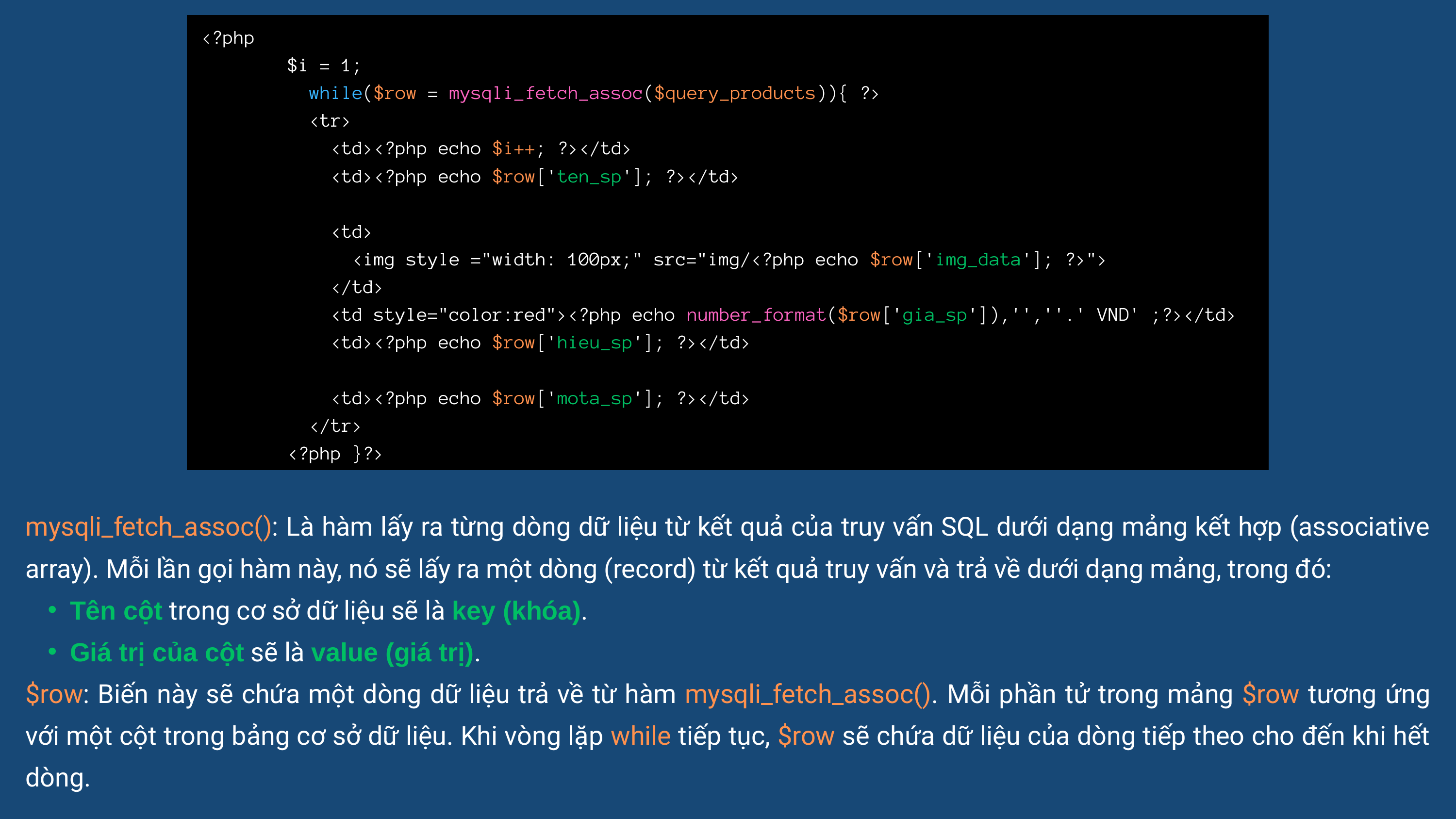

<?php
        $i = 1;
          while($row = mysqli_fetch_assoc($query_products)){ ?>
          <tr>
            <td><?php echo $i++; ?></td>
            <td><?php echo $row['ten_sp']; ?></td>

            <td>
              <img style ="width: 100px;" src="img/<?php echo $row['img_data']; ?>">
            </td>
            <td style="color:red"><?php echo number_format($row['gia_sp']),'',''.' VND' ;?></td>
            <td><?php echo $row['hieu_sp']; ?></td>

            <td><?php echo $row['mota_sp']; ?></td>
          </tr>
        <?php }?>
mysqli_fetch_assoc(): Là hàm lấy ra từng dòng dữ liệu từ kết quả của truy vấn SQL dưới dạng mảng kết hợp (associative array). Mỗi lần gọi hàm này, nó sẽ lấy ra một dòng (record) từ kết quả truy vấn và trả về dưới dạng mảng, trong đó:
Tên cột trong cơ sở dữ liệu sẽ là key (khóa).
Giá trị của cột sẽ là value (giá trị).
$row: Biến này sẽ chứa một dòng dữ liệu trả về từ hàm mysqli_fetch_assoc(). Mỗi phần tử trong mảng $row tương ứng với một cột trong bảng cơ sở dữ liệu. Khi vòng lặp while tiếp tục, $row sẽ chứa dữ liệu của dòng tiếp theo cho đến khi hết dòng.